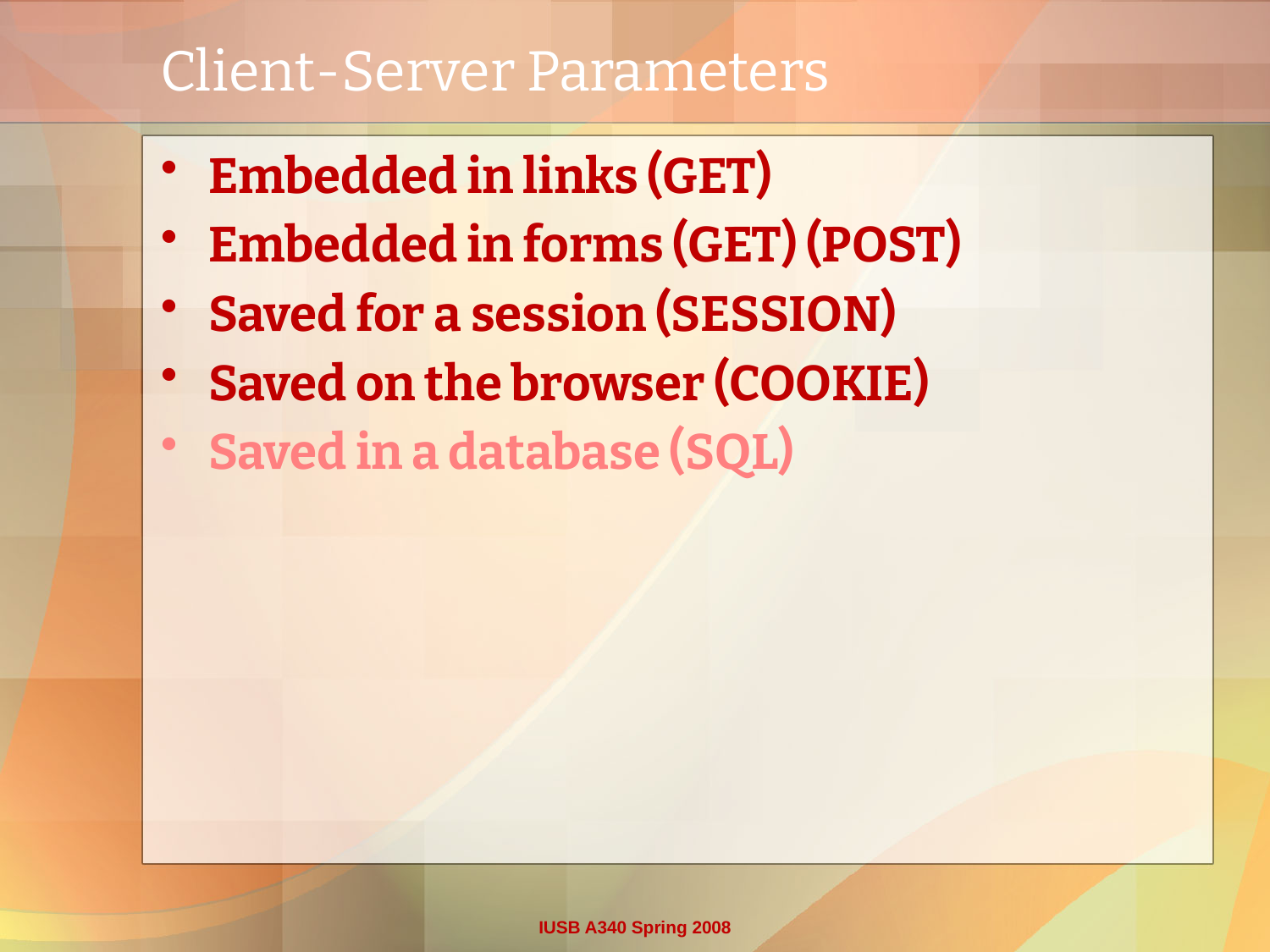

# Client-Server Parameters
Embedded in links (GET)
Embedded in forms (GET) (POST)
Saved for a session (SESSION)
Saved on the browser (COOKIE)
Saved in a database (SQL)
IUSB A340 Spring 2008